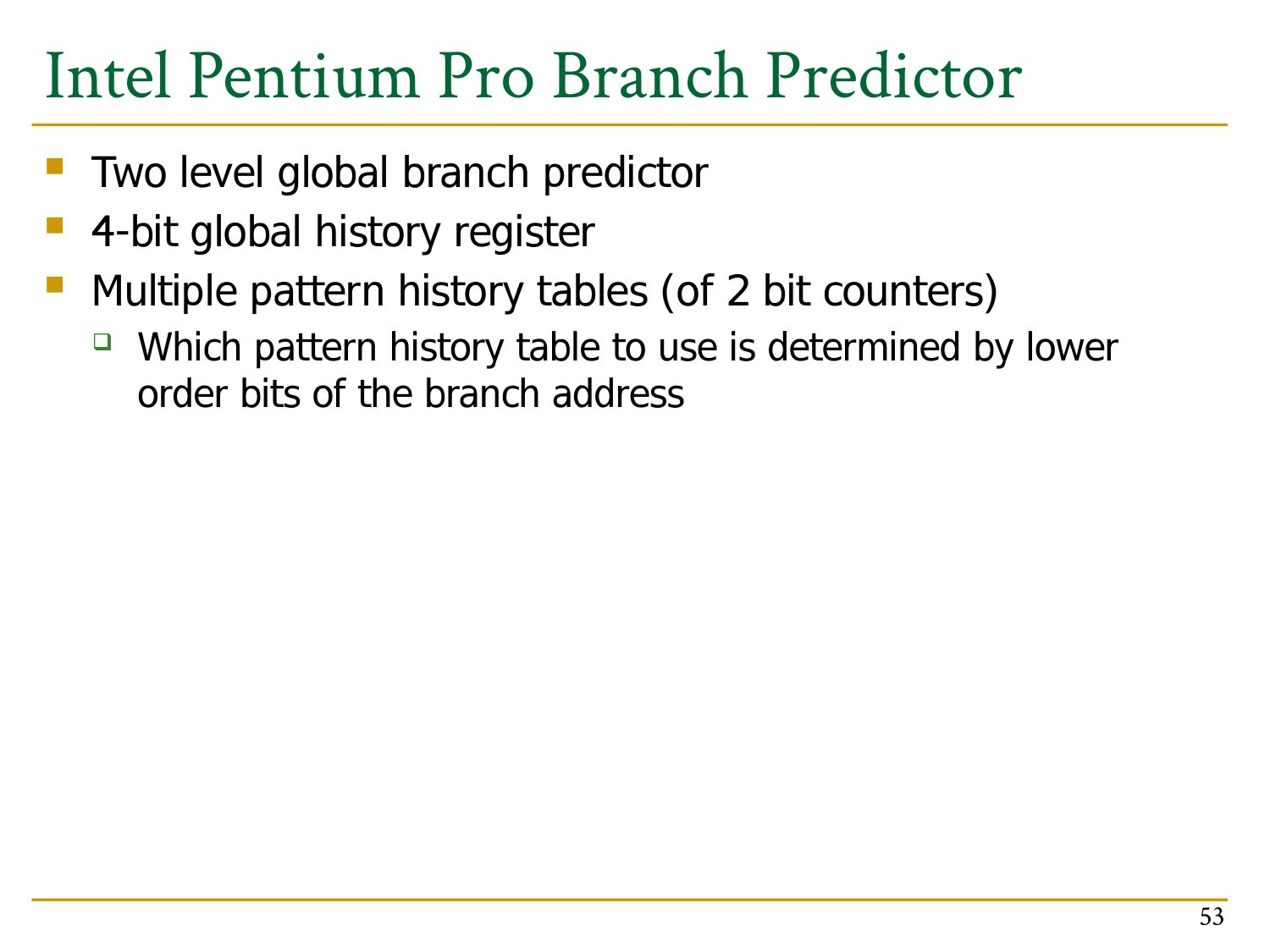

# Intel Pentium Pro Branch Predictor
Two level global branch predictor
4-bit global history register
Multiple pattern history tables (of 2 bit counters)
Which pattern history table to use is determined by lower order bits of the branch address
53